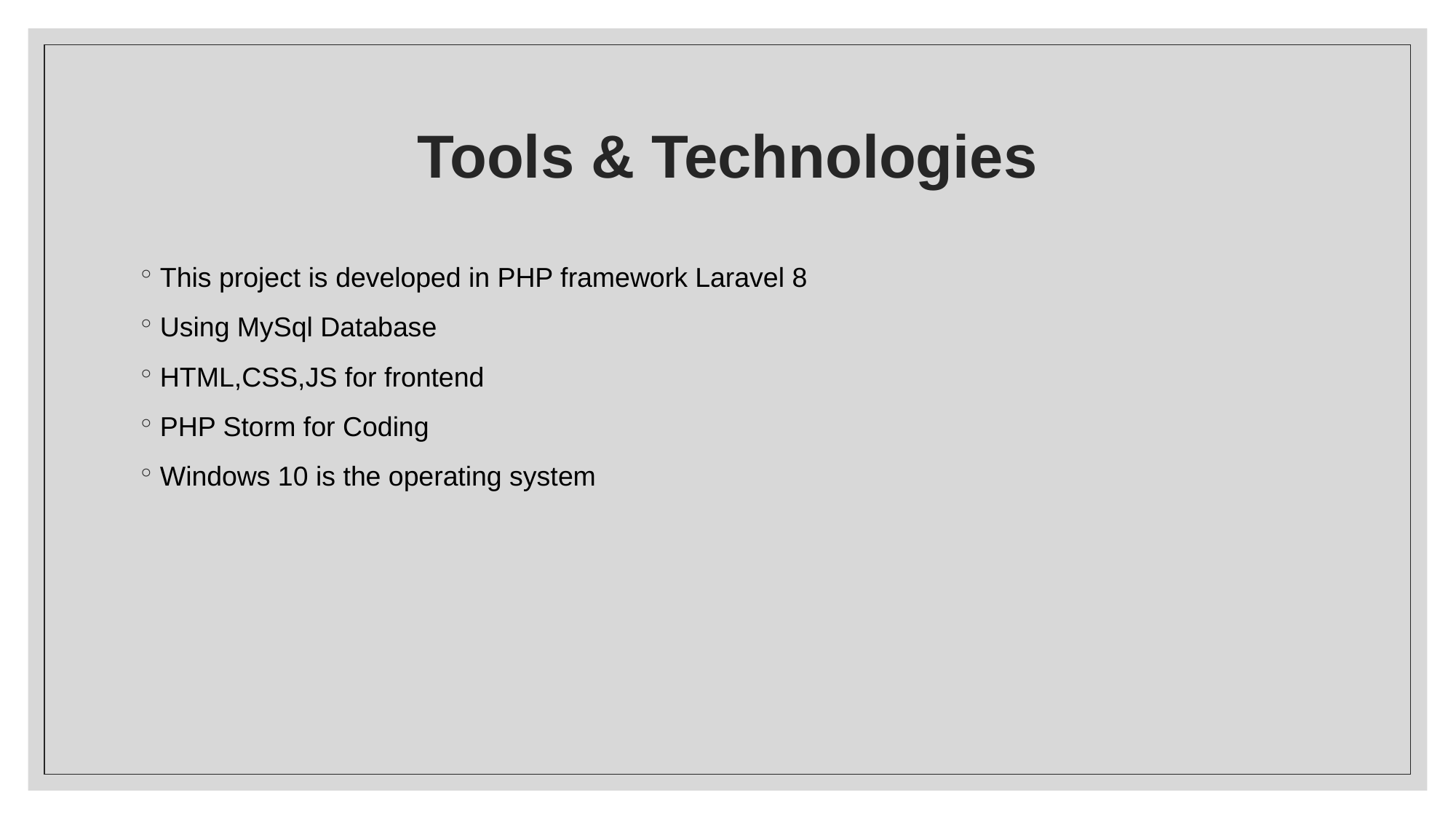

# Tools & Technologies
This project is developed in PHP framework Laravel 8
Using MySql Database
HTML,CSS,JS for frontend
PHP Storm for Coding
Windows 10 is the operating system